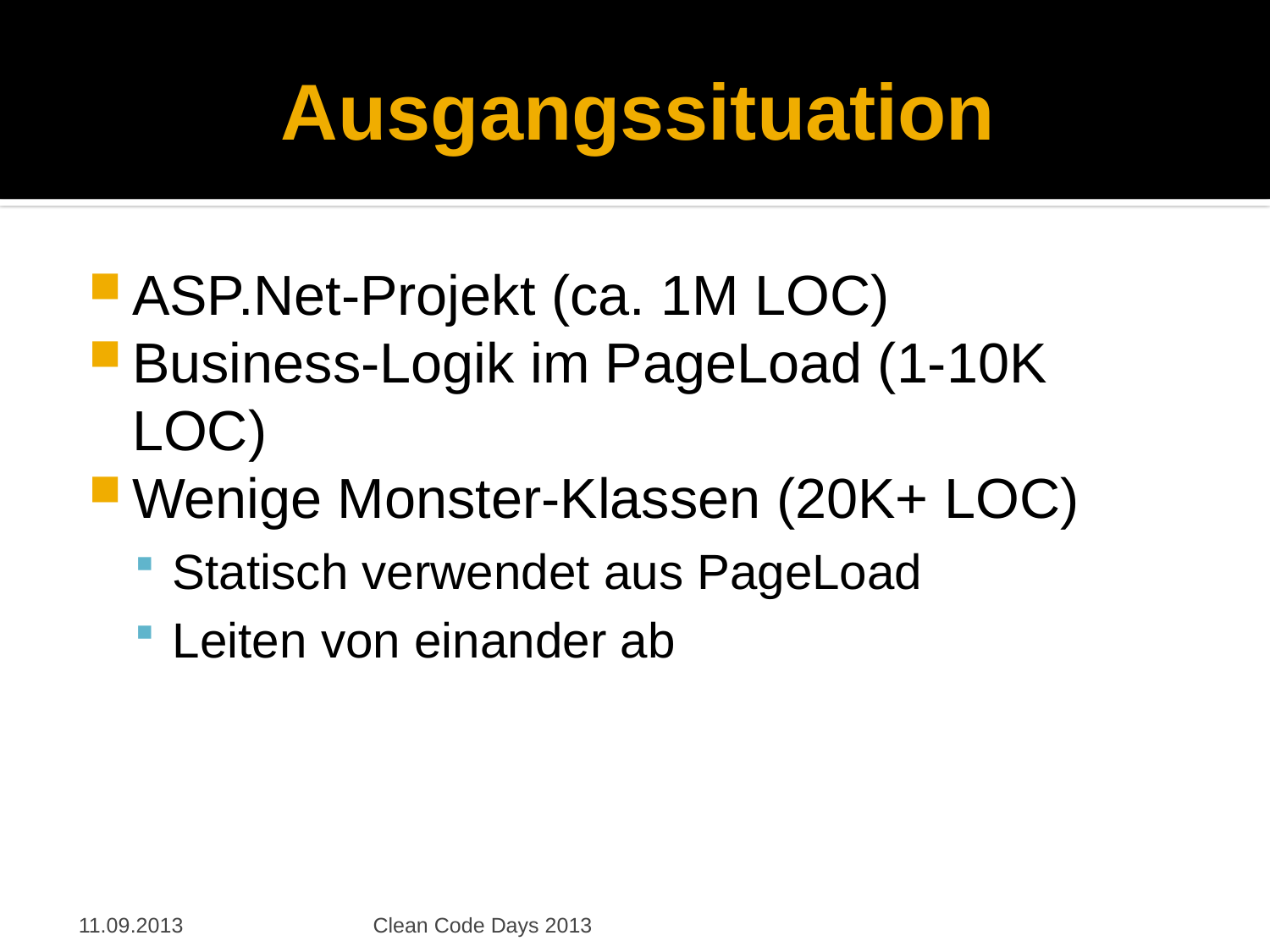

# Ausgangssituation
ASP.Net-Projekt (ca. 1M LOC)
Business-Logik im PageLoad (1-10K LOC)
Wenige Monster-Klassen (20K+ LOC)
Statisch verwendet aus PageLoad
Leiten von einander ab
11.09.2013
Clean Code Days 2013